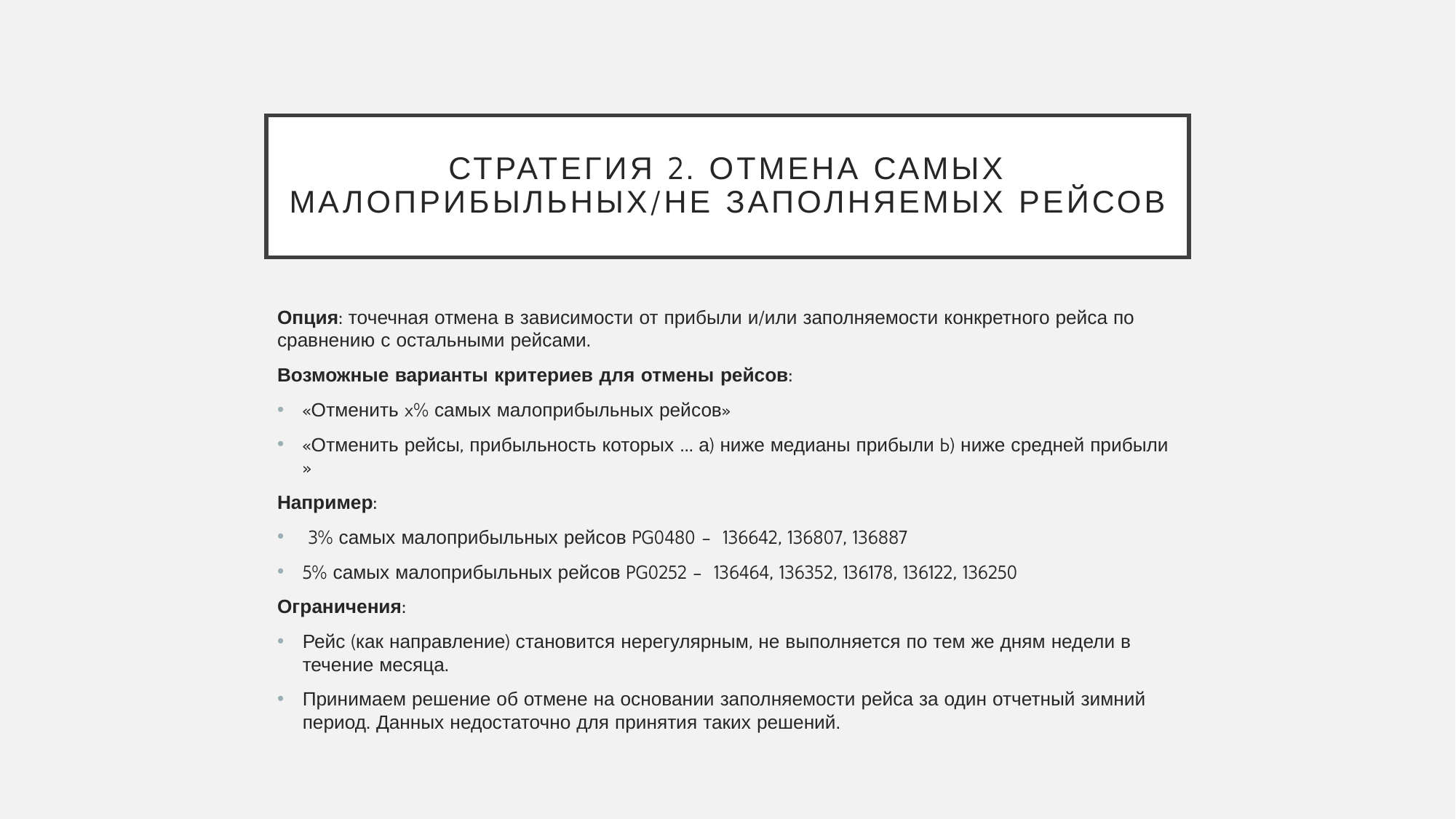

# Стратегия 2. отмена самых малоприбыльных/не заполняемых рейсов
Опция: точечная отмена в зависимости от прибыли и/или заполняемости конкретного рейса по сравнению с остальными рейсами.
Возможные варианты критериев для отмены рейсов:
«Отменить x% самых малоприбыльных рейсов»
«Отменить рейсы, прибыльность которых … а) ниже медианы прибыли b) ниже средней прибыли »
Например:
 3% самых малоприбыльных рейсов PG0480 –  136642, 136807, 136887
5% самых малоприбыльных рейсов PG0252 –  136464, 136352, 136178, 136122, 136250
Ограничения:
Рейс (как направление) становится нерегулярным, не выполняется по тем же дням недели в течение месяца.
Принимаем решение об отмене на основании заполняемости рейса за один отчетный зимний период. Данных недостаточно для принятия таких решений.